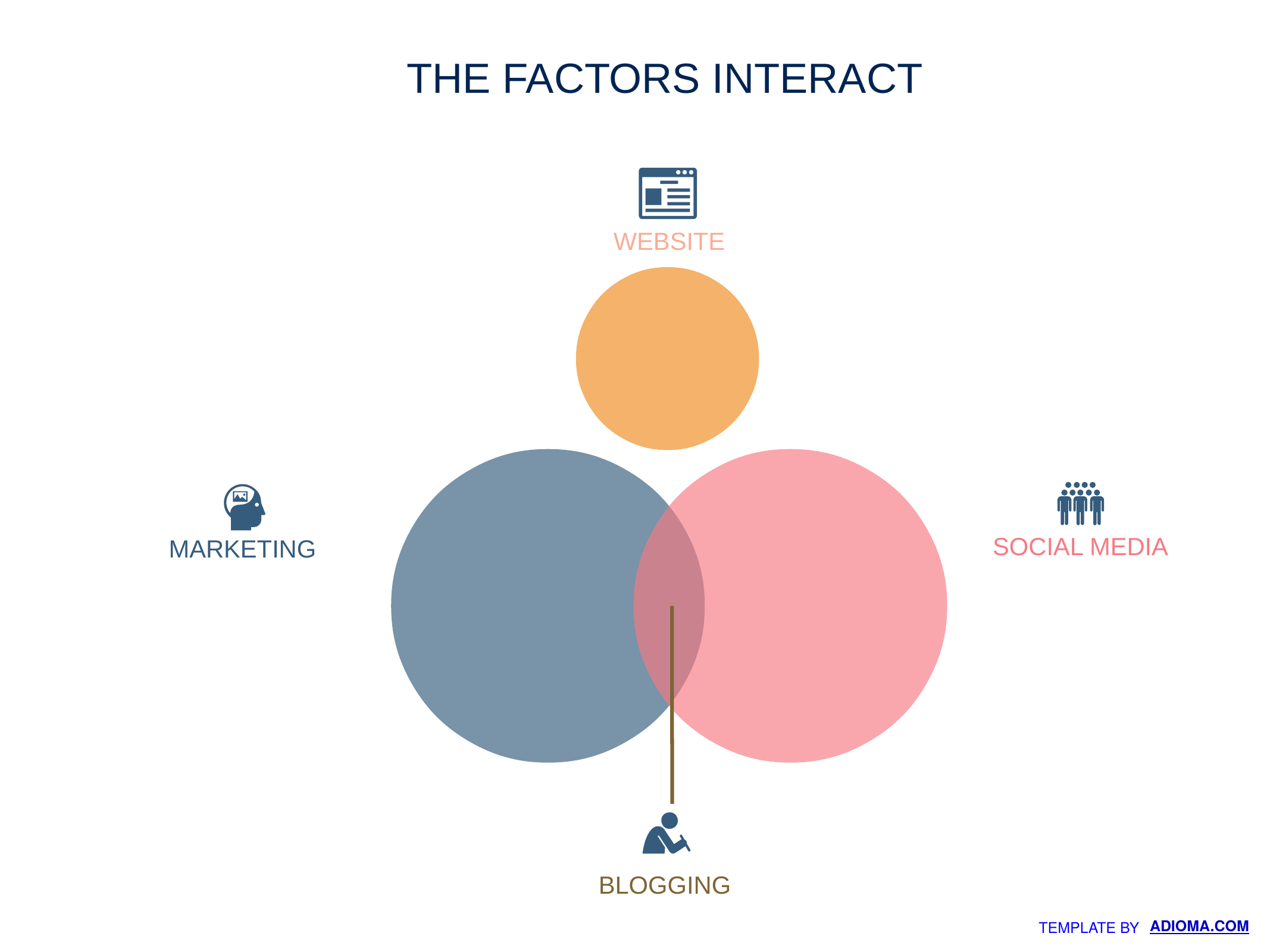

THE FACTORS INTERACT

WEBSITE

SOCIAL MEDIA
MARKETING

BLOGGING